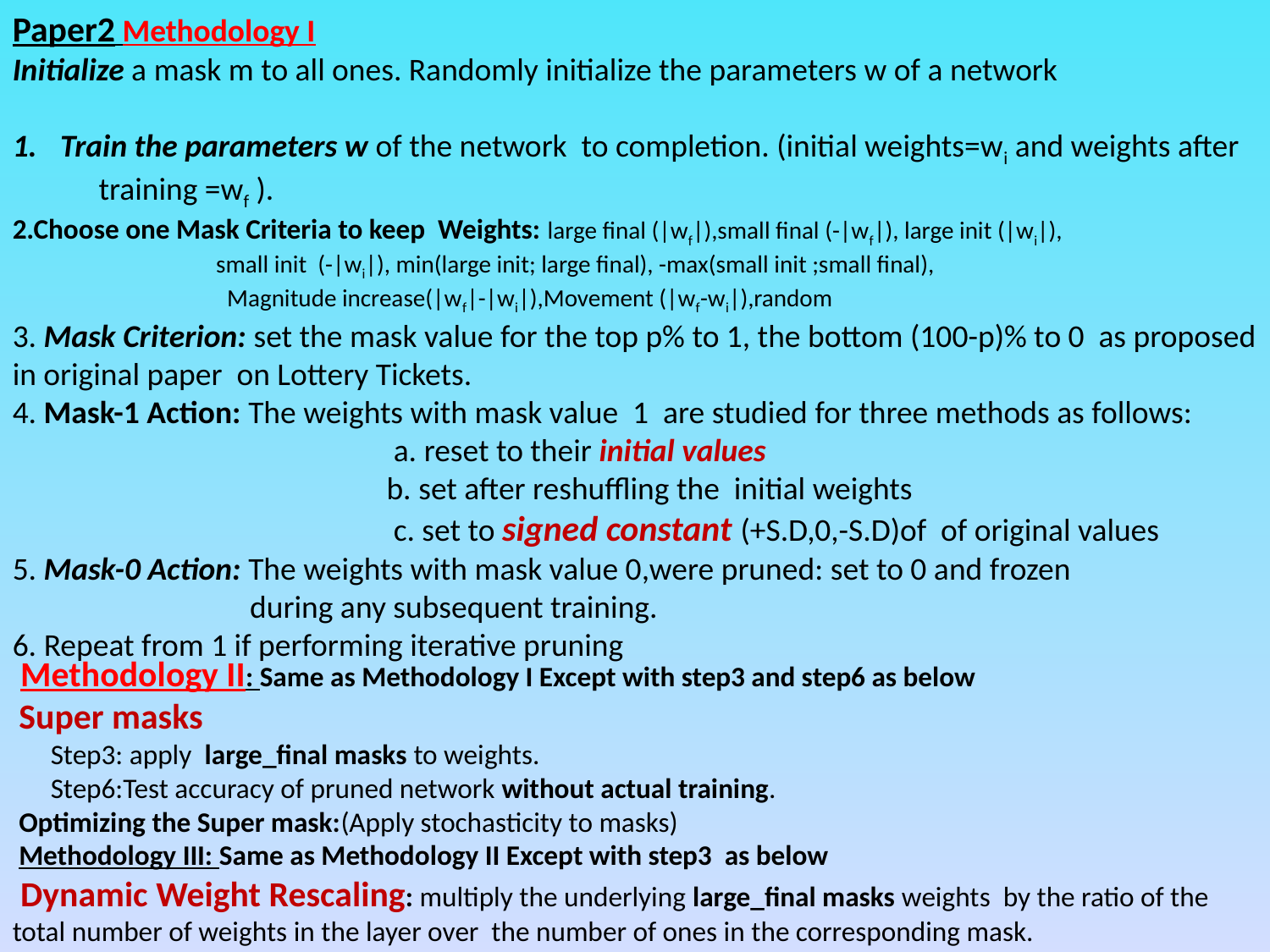

Paper2 Methodology I
Initialize a mask m to all ones. Randomly initialize the parameters w of a network

Train the parameters w of the network  to completion. (initial weights=wi and weights after
            training =wf ).
2.Choose one Mask Criteria to keep  Weights: large final (|wf|),small final (-|wf|), large init (|wi|),
                                     small init  (-|wi|), min(large init; large final), -max(small init ;small final),
                                       Magnitude increase(|wf|-|wi|),Movement (|wf-wi|),random
3. Mask Criterion: set the mask value for the top p% to 1, the bottom (100-p)% to 0  as proposed in original paper  on Lottery Tickets.
4. Mask-1 Action: The weights with mask value  1  are studied for three methods as follows:
			a. reset to their initial values
                                                    b. set after reshuffling the  initial weights
			c. set to signed constant (+S.D,0,-S.D)of  of original values
5. Mask-0 Action: The weights with mask value 0,were pruned: set to 0 and frozen
                                 during any subsequent training.
6. Repeat from 1 if performing iterative pruning
 Methodology II: Same as Methodology I Except with step3 and step6 as below
 Super masks
      Step3: apply  large_final masks to weights.
      Step6:Test accuracy of pruned network without actual training.
 Optimizing the Super mask:(Apply stochasticity to masks)
 Methodology III: Same as Methodology II Except with step3  as below
 Dynamic Weight Rescaling: multiply the underlying large_final masks weights  by the ratio of the total number of weights in the layer over  the number of ones in the corresponding mask.